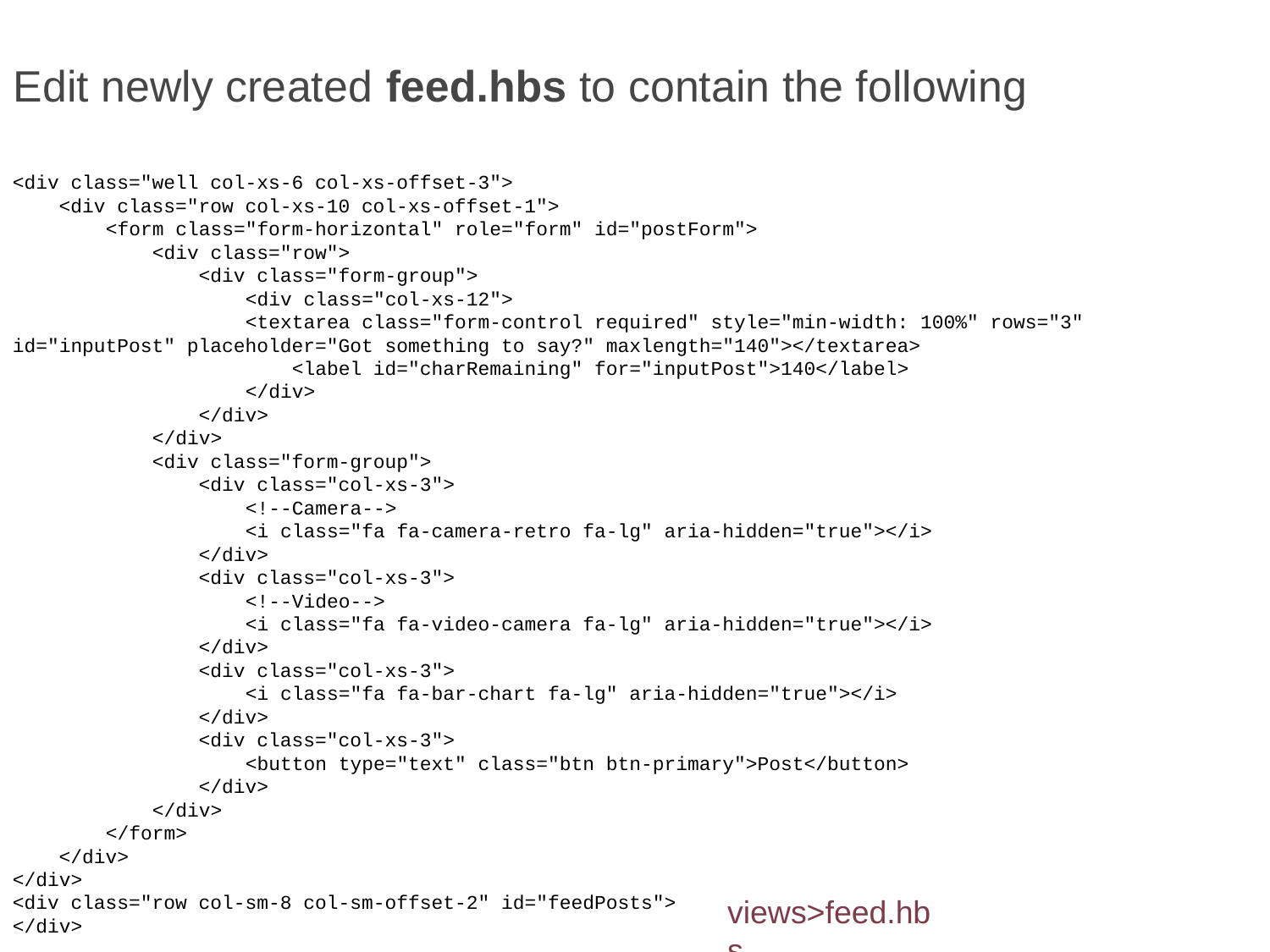

# Edit newly created feed.hbs to contain the following
<div class="well col-xs-6 col-xs-offset-3">
    <div class="row col-xs-10 col-xs-offset-1">
        <form class="form-horizontal" role="form" id="postForm">
            <div class="row">
                <div class="form-group">
                    <div class="col-xs-12">
                    <textarea class="form-control required" style="min-width: 100%" rows="3" 	id="inputPost" placeholder="Got something to say?" maxlength="140"></textarea>
                        <label id="charRemaining" for="inputPost">140</label>
                    </div>
                </div>
            </div>
            <div class="form-group">
                <div class="col-xs-3">
                    <!--Camera-->
                    <i class="fa fa-camera-retro fa-lg" aria-hidden="true"></i>
                </div>
                <div class="col-xs-3">
                    <!--Video-->
                    <i class="fa fa-video-camera fa-lg" aria-hidden="true"></i>
                </div>
                <div class="col-xs-3">
                    <i class="fa fa-bar-chart fa-lg" aria-hidden="true"></i>
                </div>
                <div class="col-xs-3">
                    <button type="text" class="btn btn-primary">Post</button>
                </div>
            </div>
        </form>
    </div>
</div>
<div class="row col-sm-8 col-sm-offset-2" id="feedPosts">
</div>
44
views>feed.hbs